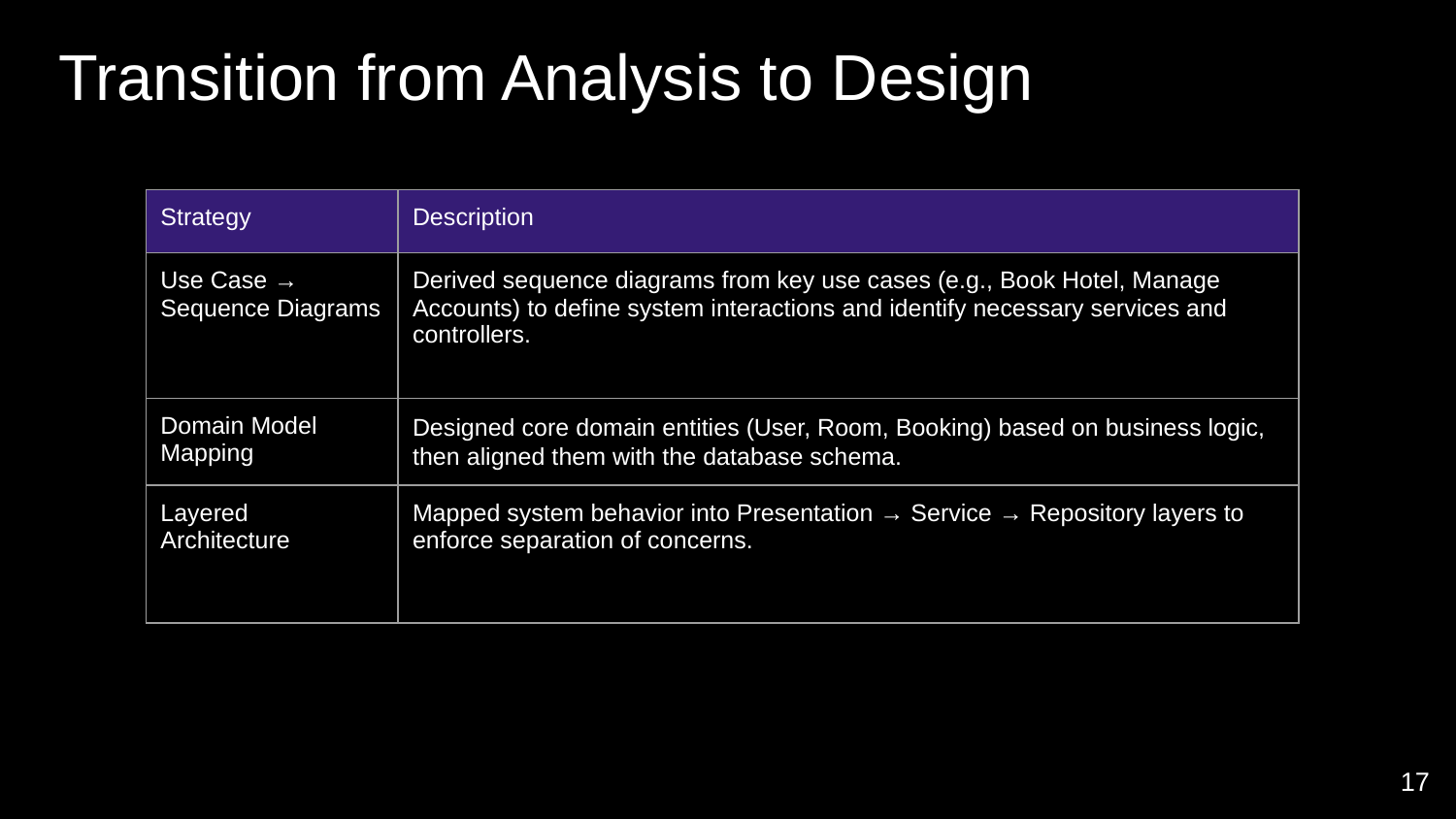

# Transition from Analysis to Design
| Strategy | Description |
| --- | --- |
| Use Case → Sequence Diagrams | Derived sequence diagrams from key use cases (e.g., Book Hotel, Manage Accounts) to define system interactions and identify necessary services and controllers. |
| Domain Model Mapping | Designed core domain entities (User, Room, Booking) based on business logic, then aligned them with the database schema. |
| Layered Architecture | Mapped system behavior into Presentation → Service → Repository layers to enforce separation of concerns. |
17